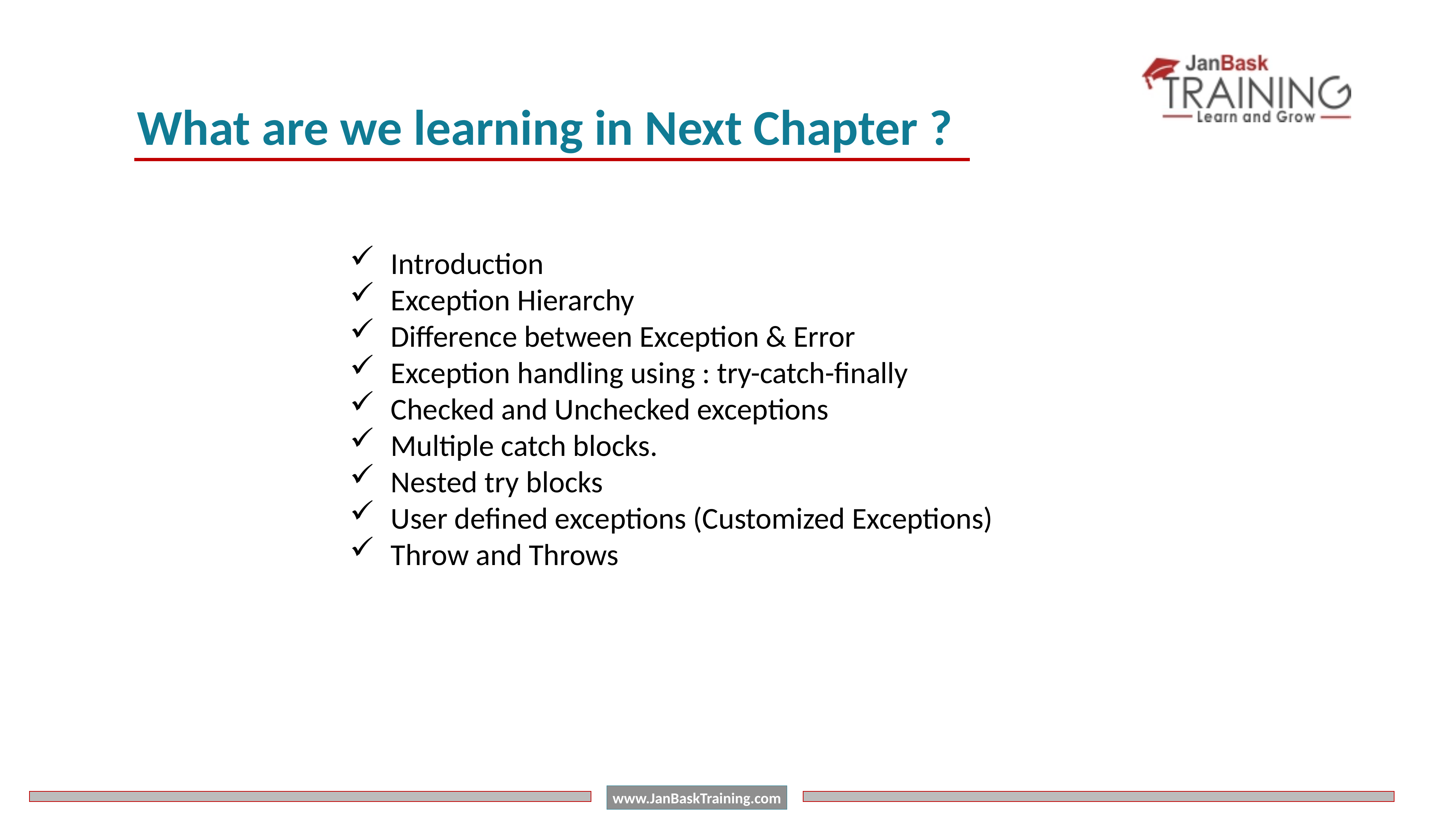

What are we learning in Next Chapter ?
Introduction
Exception Hierarchy
Difference between Exception & Error
Exception handling using : try-catch-finally
Checked and Unchecked exceptions
Multiple catch blocks.
Nested try blocks
User defined exceptions (Customized Exceptions)
Throw and Throws